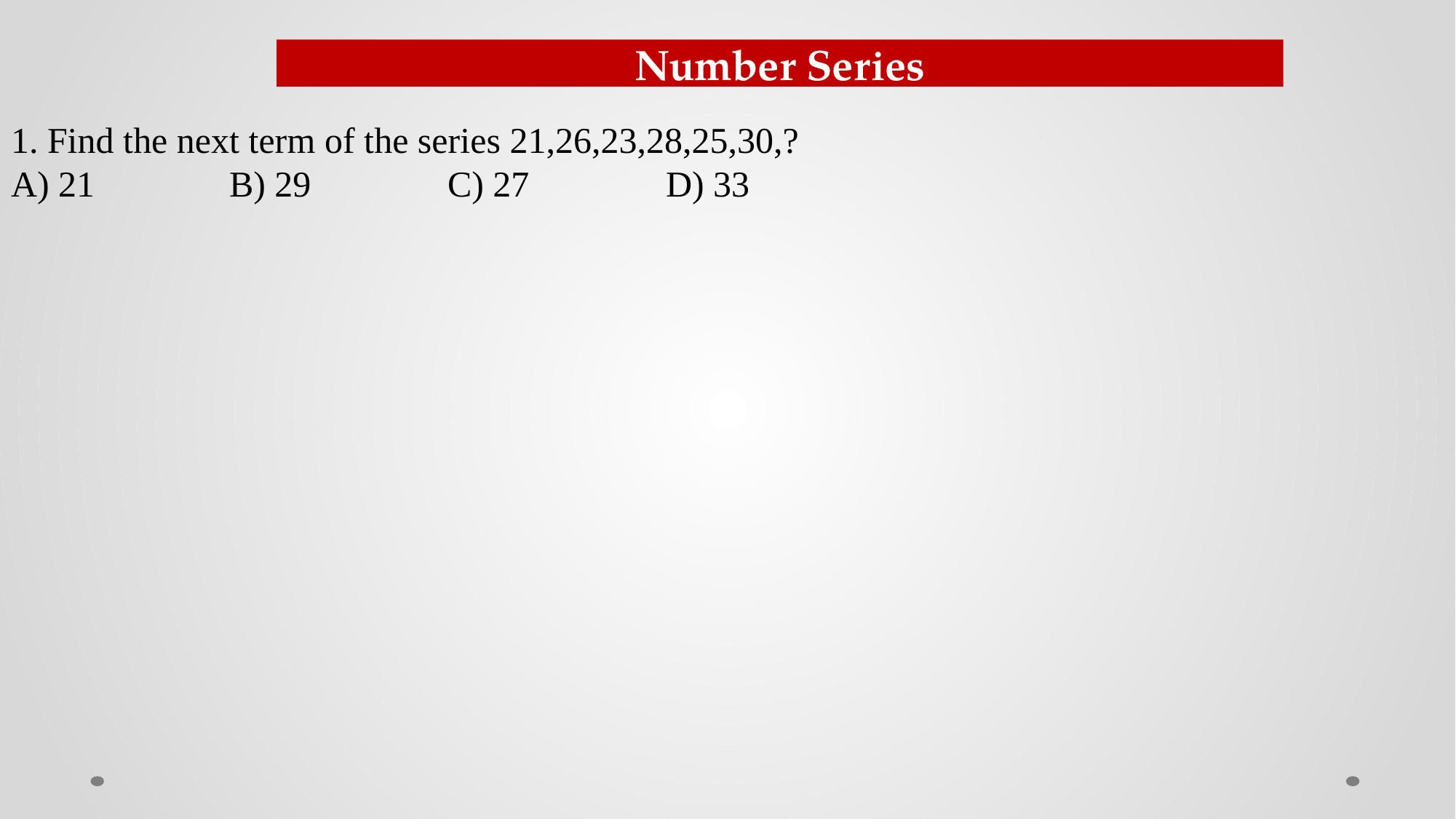

Number Series
1. Find the next term of the series 21,26,23,28,25,30,?
A) 21		B) 29		C) 27		D) 33